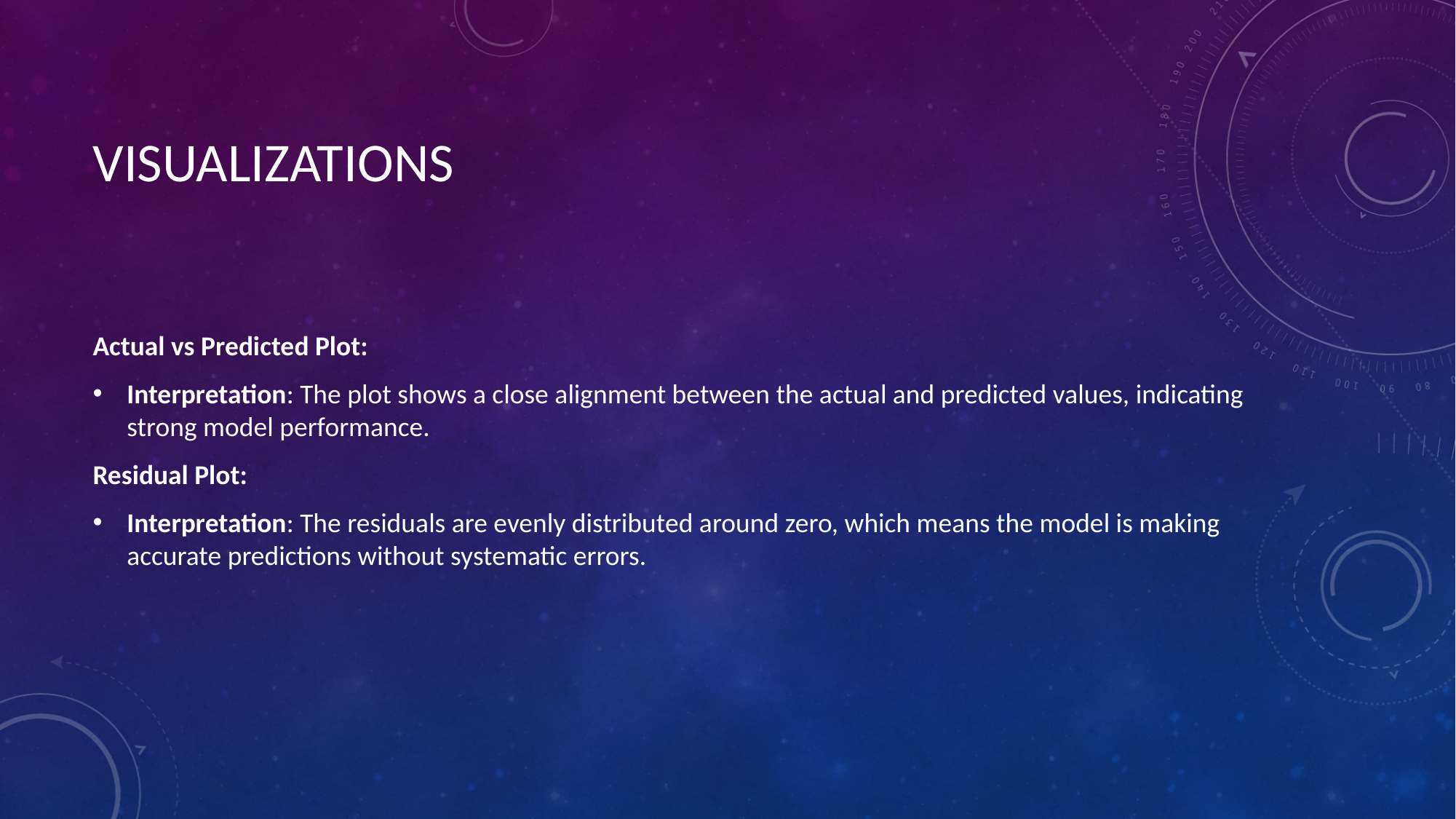

# Visualizations
Actual vs Predicted Plot:
Interpretation: The plot shows a close alignment between the actual and predicted values, indicating strong model performance.
Residual Plot:
Interpretation: The residuals are evenly distributed around zero, which means the model is making accurate predictions without systematic errors.